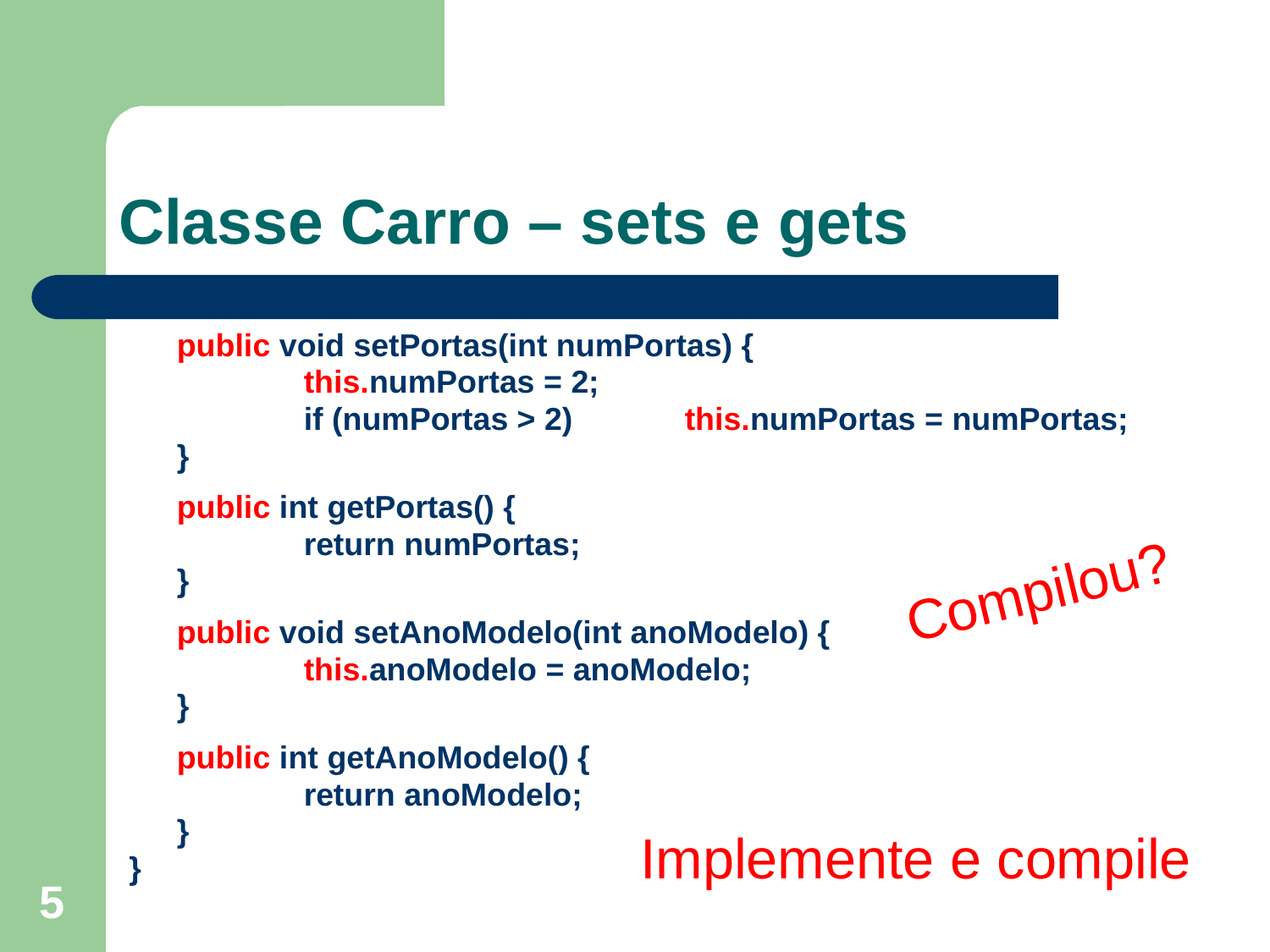

# Classe Carro – sets e gets
	public void setPortas(int numPortas) {
		this.numPortas = 2;
		if (numPortas > 2)	this.numPortas = numPortas;
	}
	public int getPortas() {
		return numPortas;
	}
	public void setAnoModelo(int anoModelo) {
		this.anoModelo = anoModelo;
	}
	public int getAnoModelo() {
		return anoModelo;
	}
}
Compilou?
Implemente e compile
5